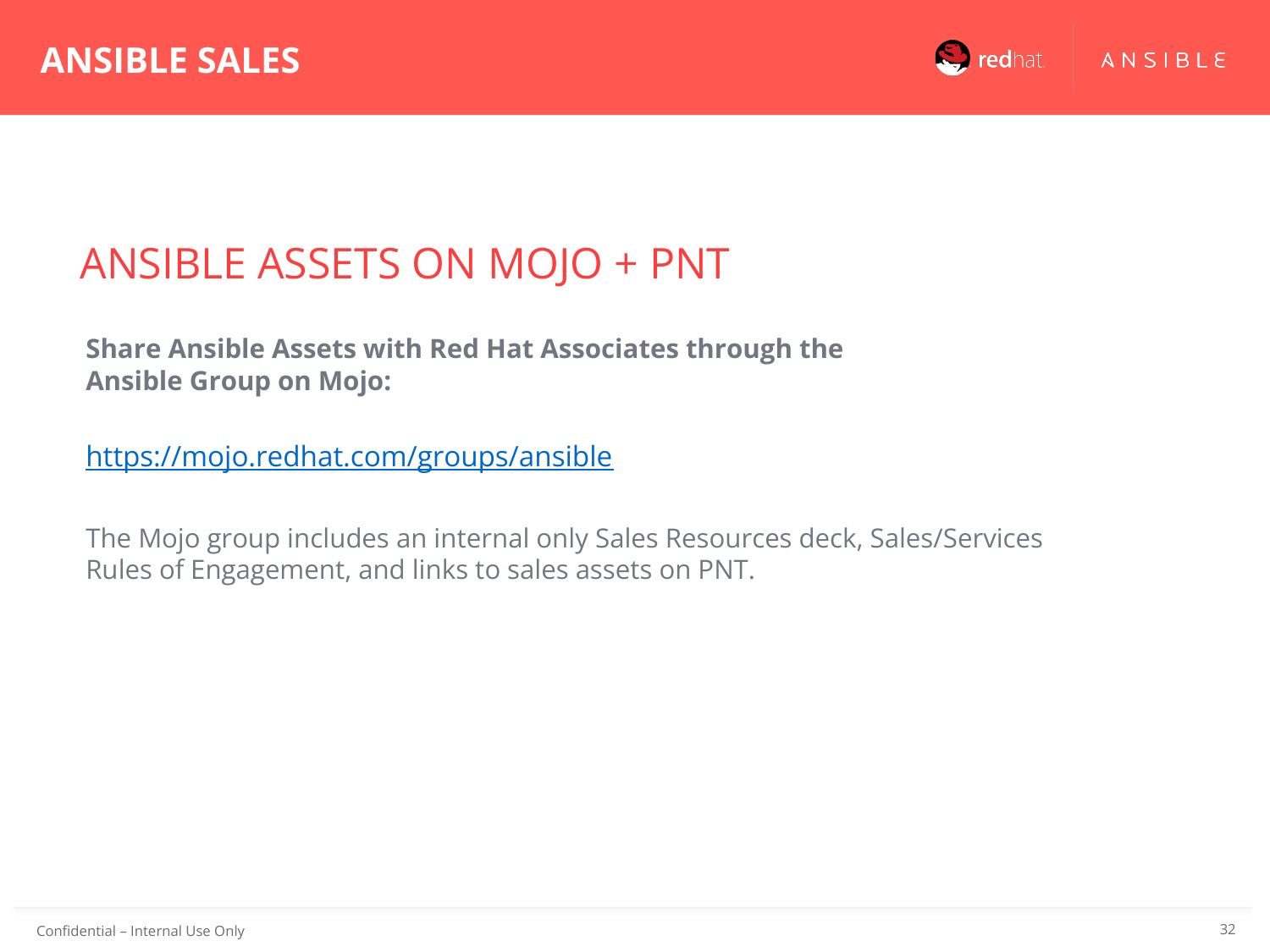

ANSIBLE SALES
ANSIBLE ASSETS ON MOJO + PNT
Share Ansible Assets with Red Hat Associates through the
Ansible Group on Mojo:

https://mojo.redhat.com/groups/ansible

The Mojo group includes an internal only Sales Resources deck, Sales/Services Rules of Engagement, and links to sales assets on PNT.

Confidential – Internal Use Only
32